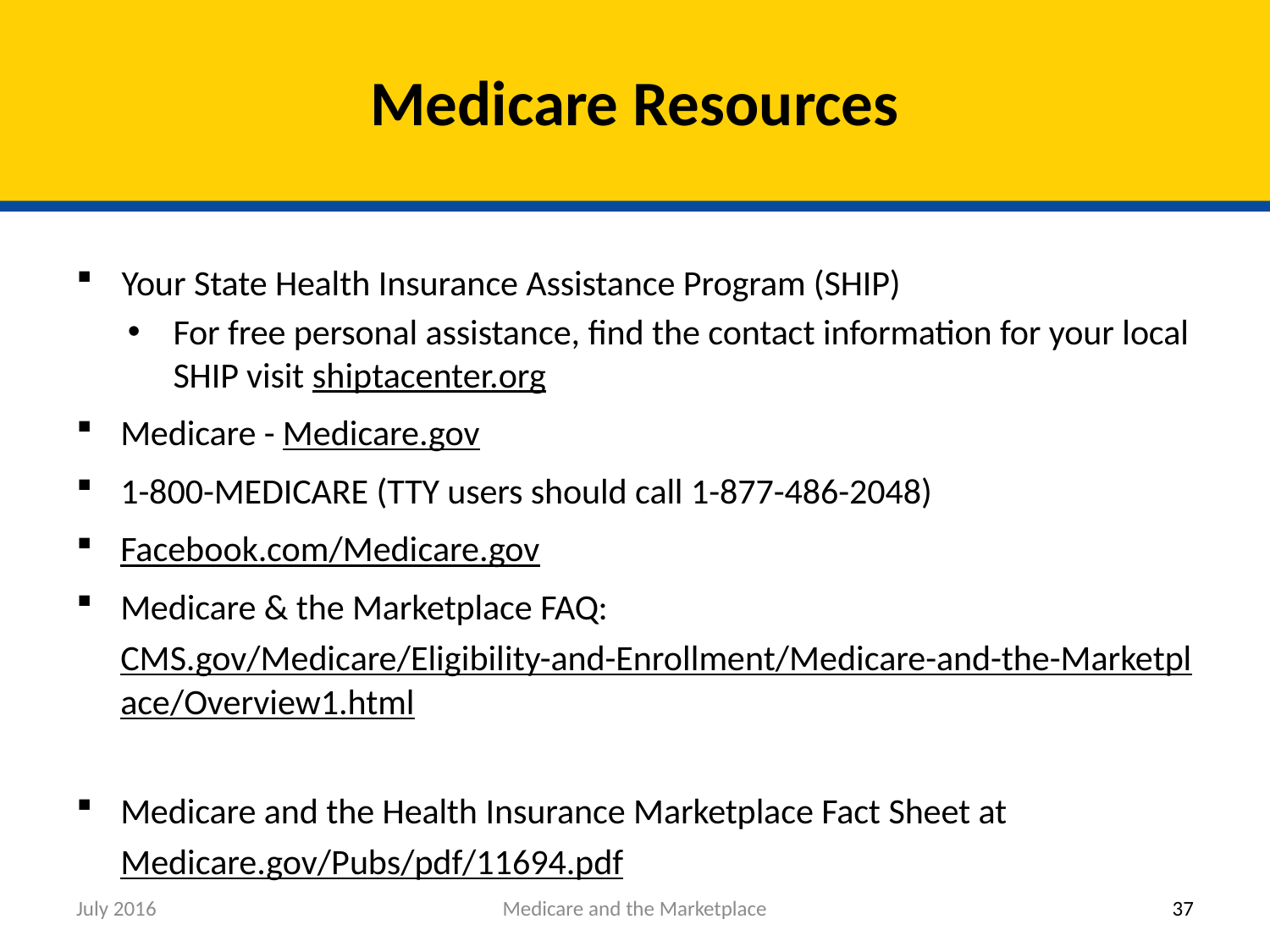

# Medicare Resources
Your State Health Insurance Assistance Program (SHIP)
For free personal assistance, find the contact information for your local SHIP visit shiptacenter.org
Medicare - Medicare.gov
1-800-MEDICARE (TTY users should call 1-877-486-2048)
Facebook.com/Medicare.gov
Medicare & the Marketplace FAQ: CMS.gov/Medicare/Eligibility-and-Enrollment/Medicare-and-the-Marketplace/Overview1.html
Medicare and the Health Insurance Marketplace Fact Sheet at Medicare.gov/Pubs/pdf/11694.pdf

July 2016
Medicare and the Marketplace
37